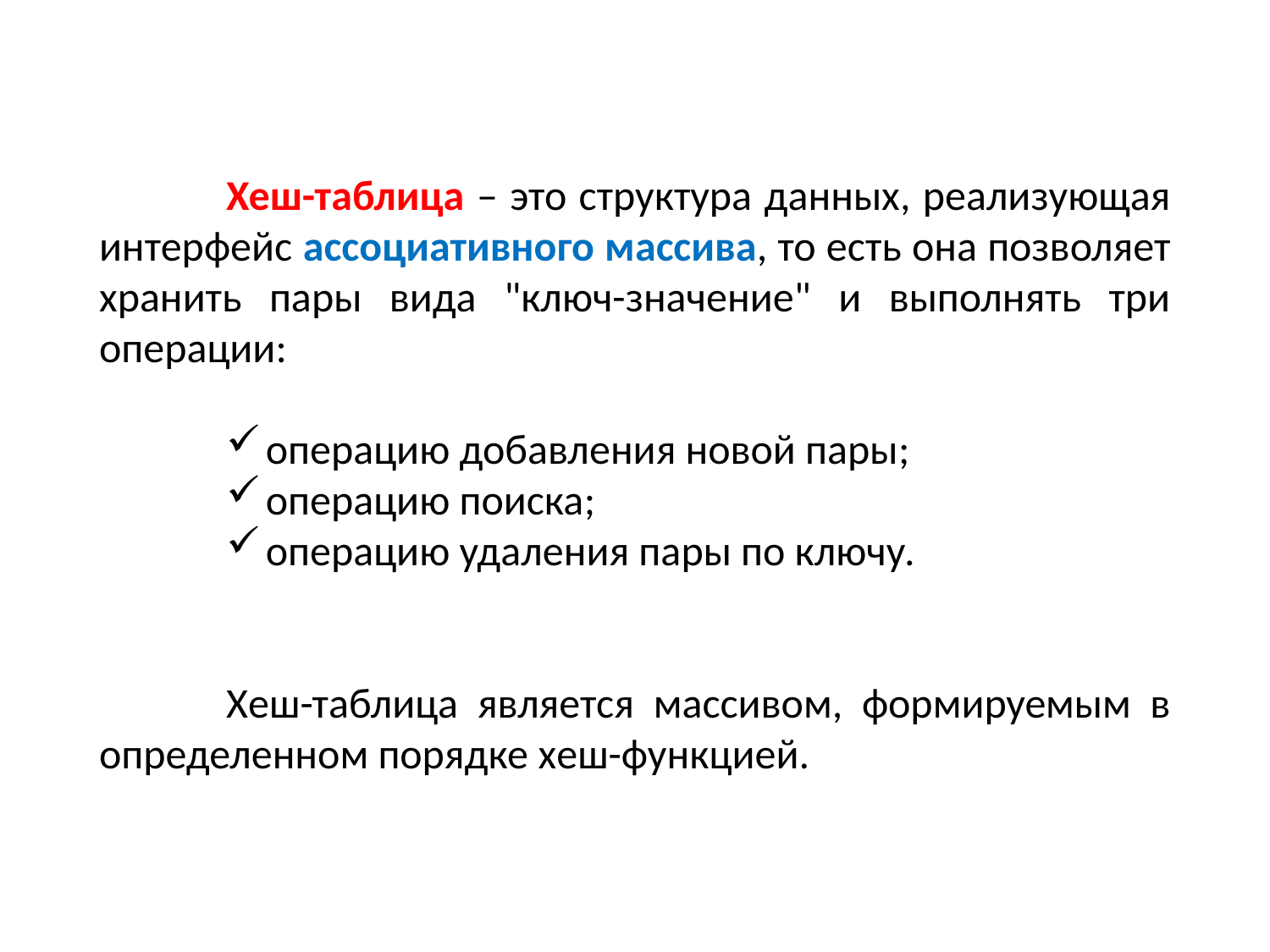

Хеш-таблица – это структура данных, реализующая интерфейс ассоциативного массива, то есть она позволяет хранить пары вида "ключ-значение" и выполнять три операции:

операцию добавления новой пары;
операцию поиска;
операцию удаления пары по ключу.

	Хеш-таблица является массивом, формируемым в определенном порядке хеш-функцией.